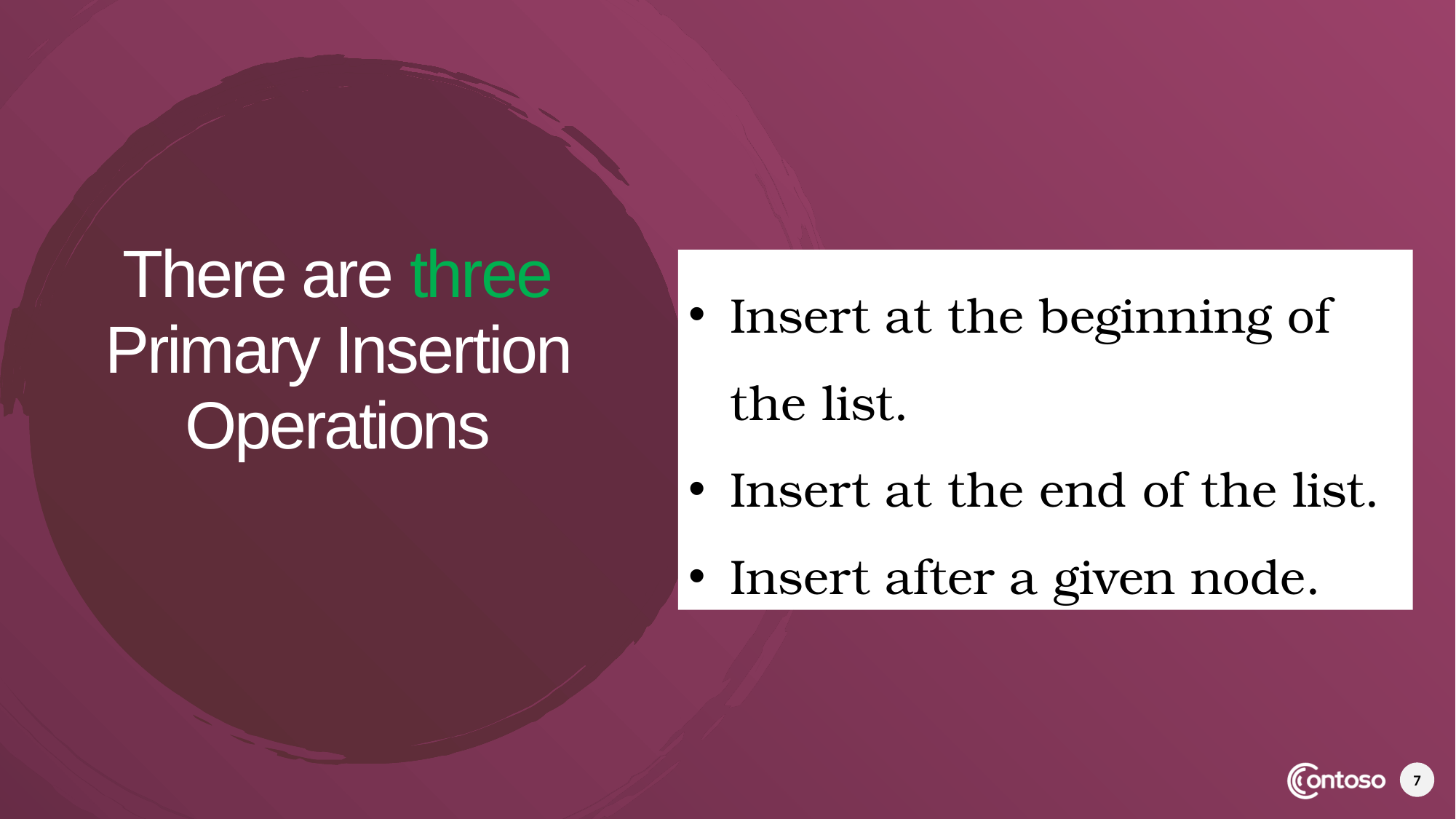

# There are three Primary Insertion Operations
Insert at the beginning of the list.
Insert at the end of the list.
Insert after a given node.
7